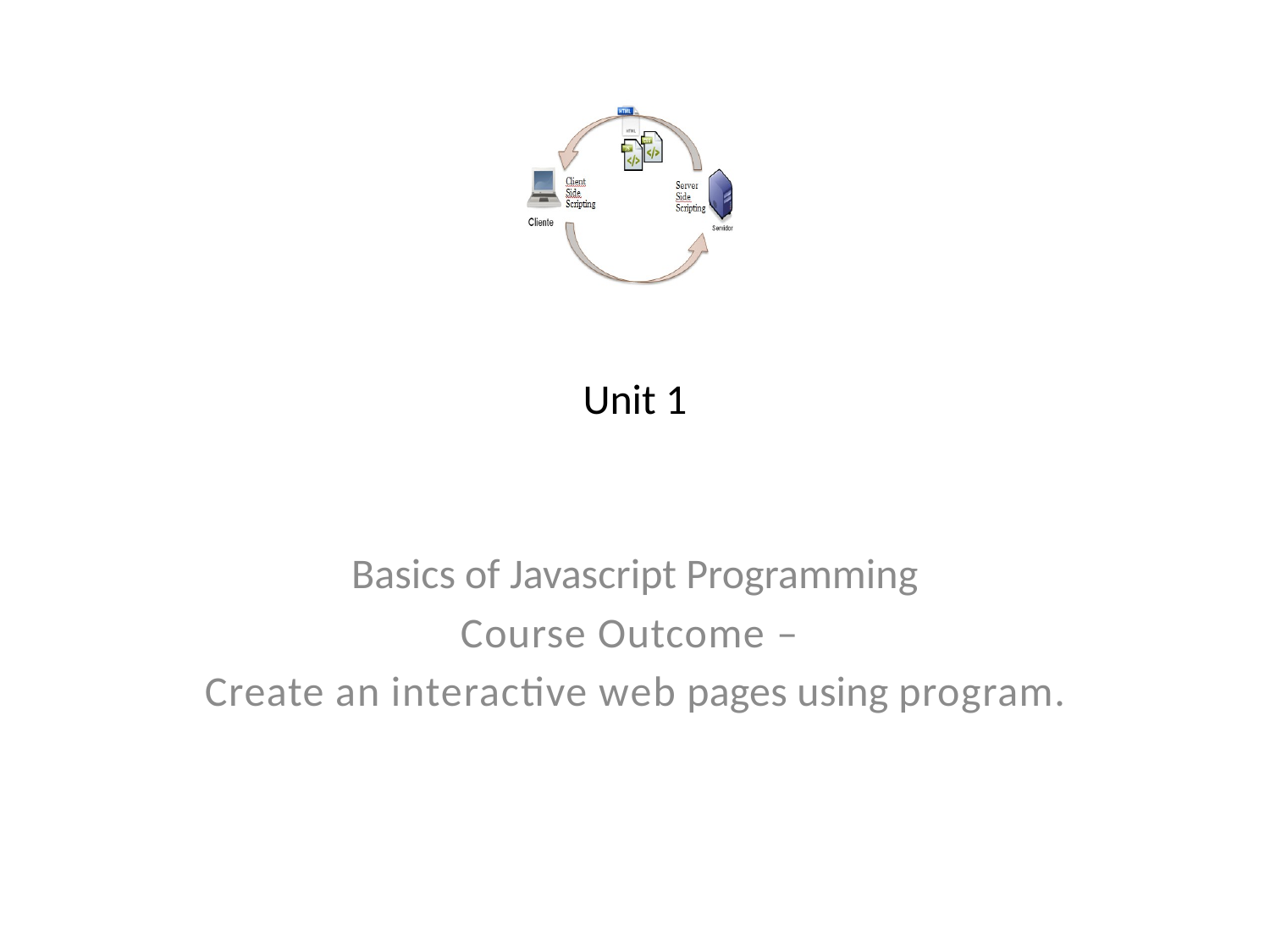

# Unit 1
Basics of Javascript Programming
Course Outcome –
Create an interactive web pages using program.